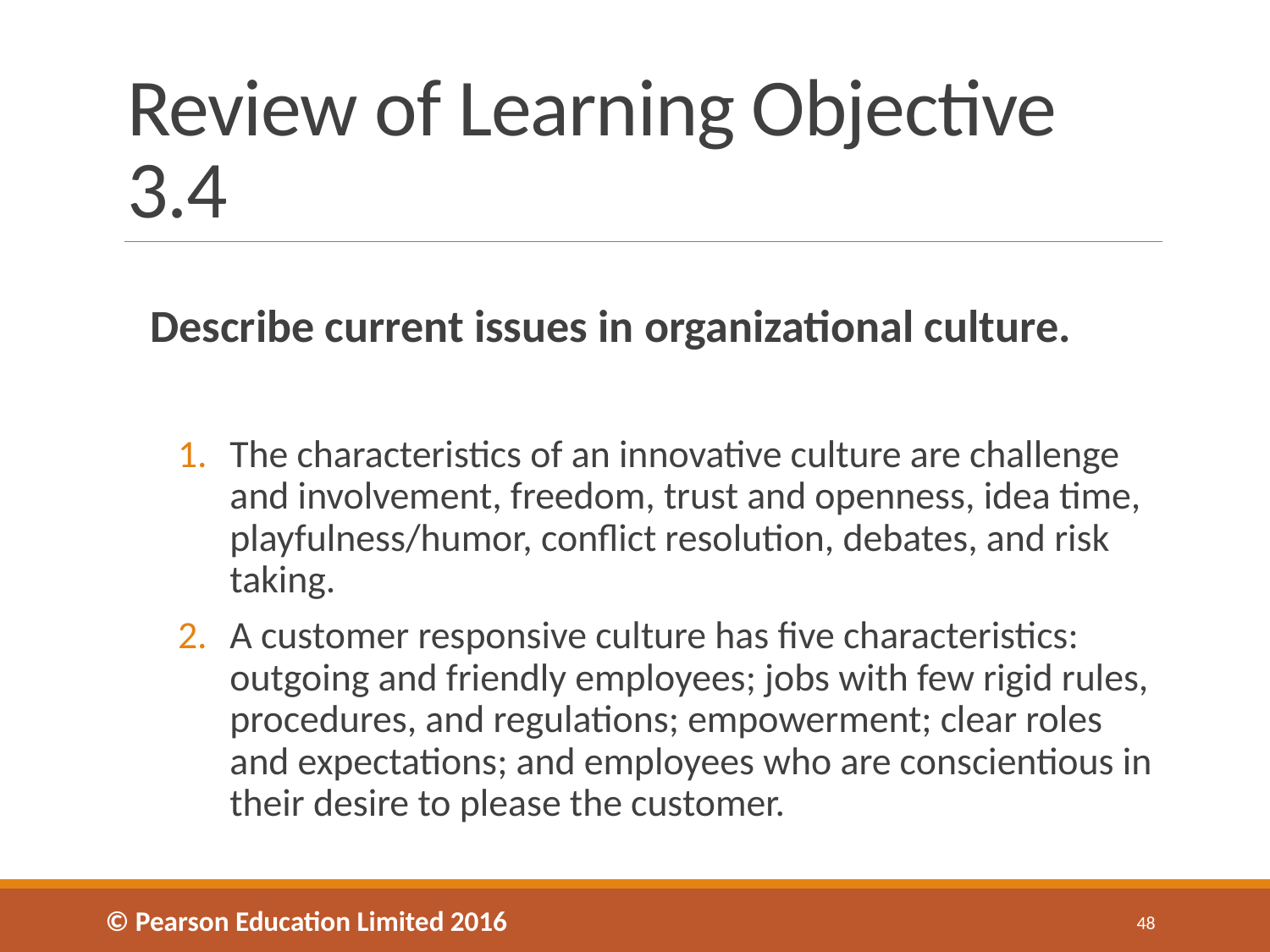

# Review of Learning Objective 3.4
Describe current issues in organizational culture.

The characteristics of an innovative culture are challenge and involvement, freedom, trust and openness, idea time, playfulness/humor, conflict resolution, debates, and risk taking.
A customer responsive culture has five characteristics: outgoing and friendly employees; jobs with few rigid rules, procedures, and regulations; empowerment; clear roles and expectations; and employees who are conscientious in their desire to please the customer.
© Pearson Education Limited 2016
48